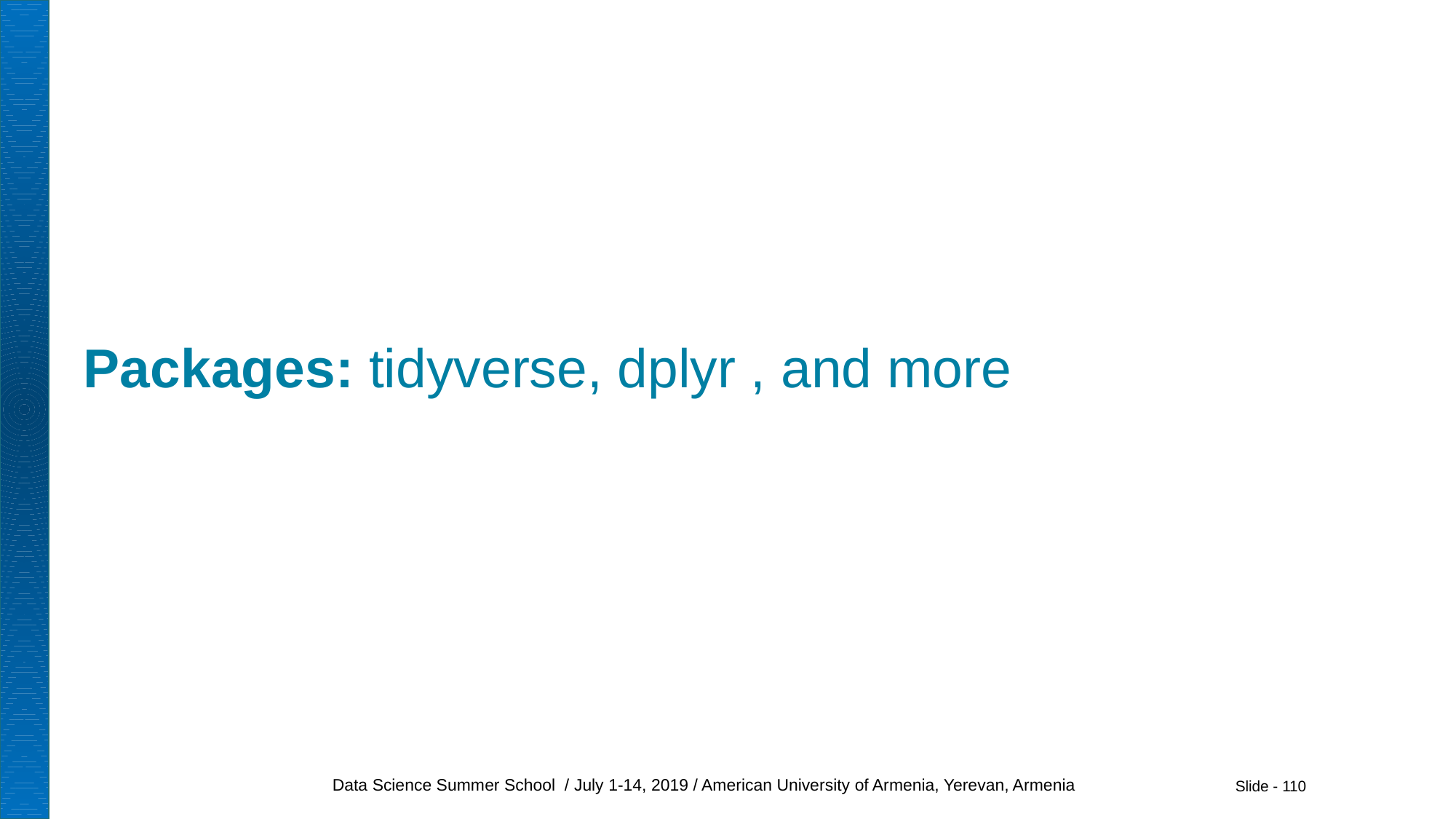

# Packages: tidyverse, dplyr , and more